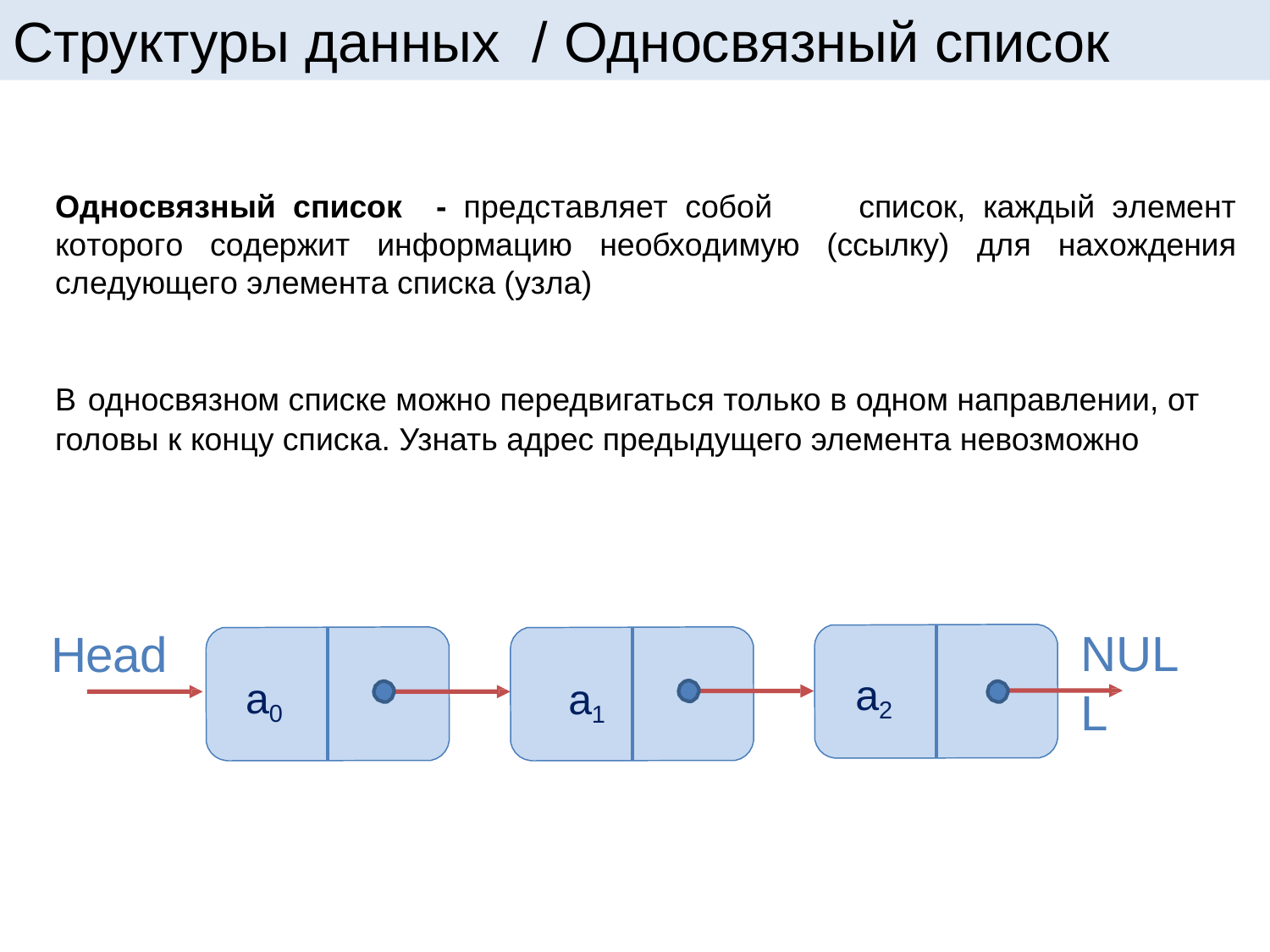

# Структуры данных  / Односвязный список
Односвязный список  - представляет собой	список, каждый элемент которого содержит информацию необходимую (ссылку) для нахождения следующего элемента списка (узла)

В односвязном списке можно передвигаться только в одном направлении, от головы к концу списка. Узнать адрес предыдущего элемента невозможно

NULL
Head

a2
a0
a1